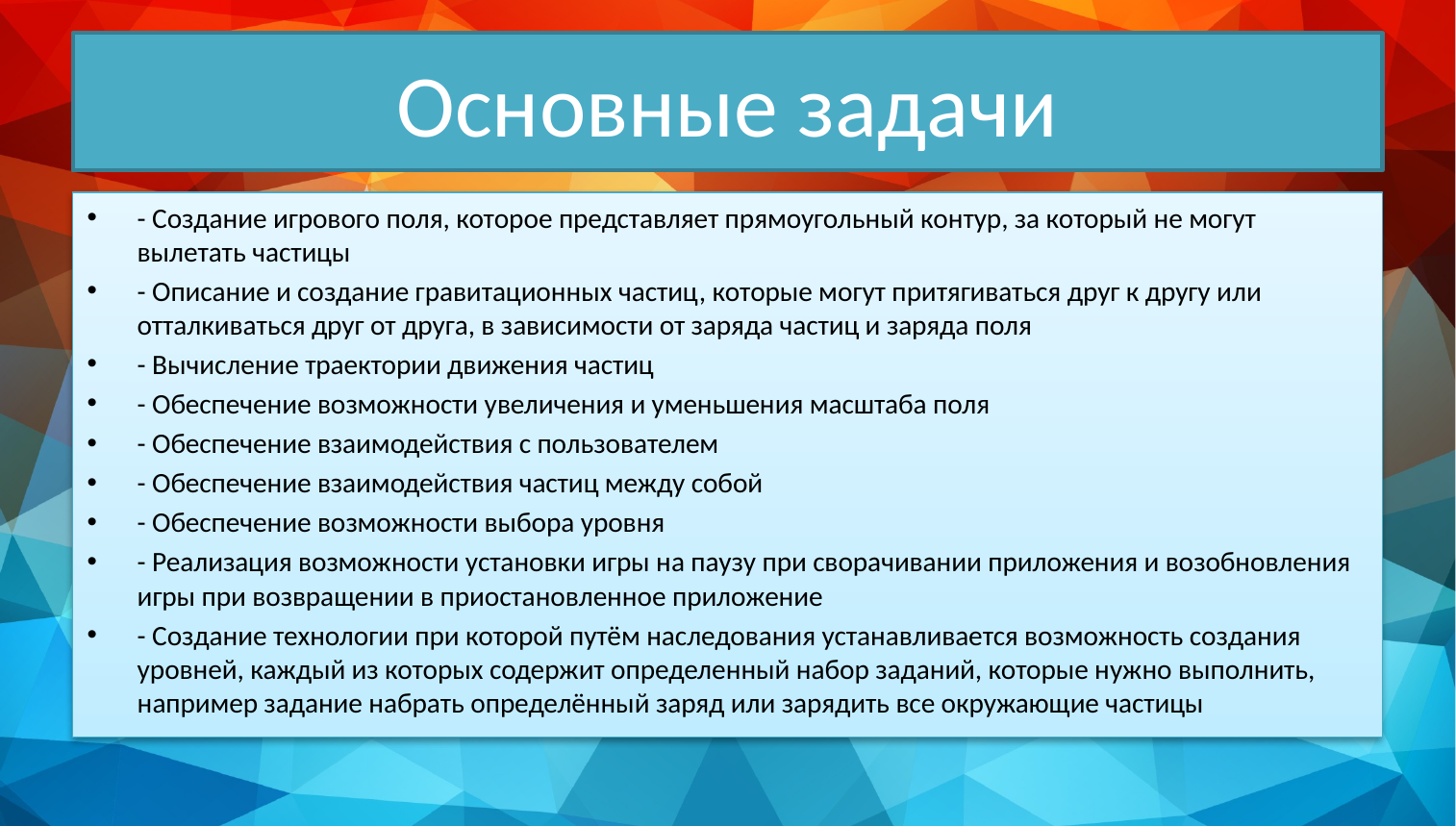

# Основные задачи
- Создание игрового поля, которое представляет прямоугольный контур, за который не могут вылетать частицы
- Описание и создание гравитационных частиц, которые могут притягиваться друг к другу или отталкиваться друг от друга, в зависимости от заряда частиц и заряда поля
- Вычисление траектории движения частиц
- Обеспечение возможности увеличения и уменьшения масштаба поля
- Обеспечение взаимодействия с пользователем
- Обеспечение взаимодействия частиц между собой
- Обеспечение возможности выбора уровня
- Реализация возможности установки игры на паузу при сворачивании приложения и возобновления игры при возвращении в приостановленное приложение
- Создание технологии при которой путём наследования устанавливается возможность создания уровней, каждый из которых содержит определенный набор заданий, которые нужно выполнить, например задание набрать определённый заряд или зарядить все окружающие частицы